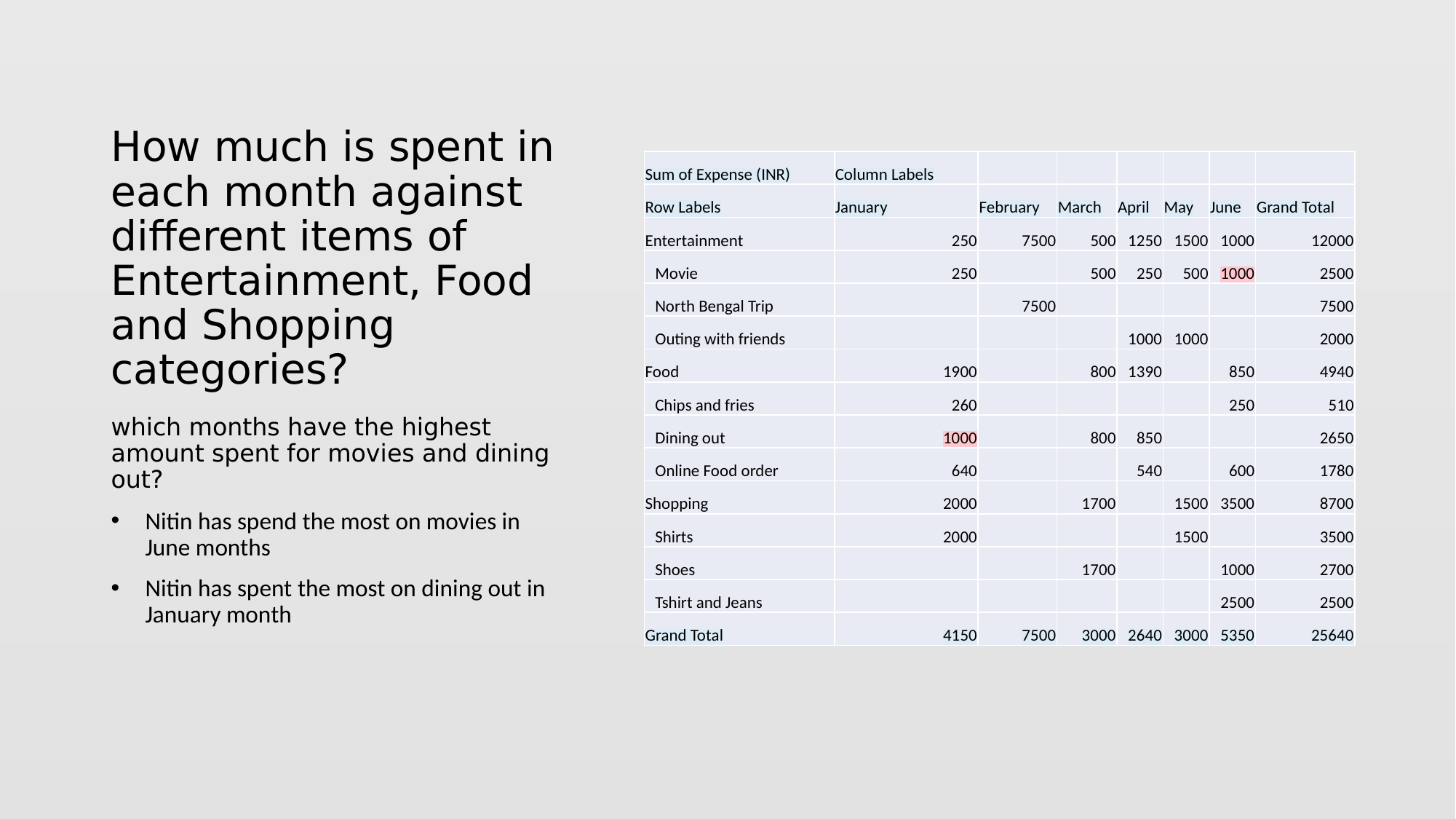

# How much is spent in each month against different items of Entertainment, Food and Shopping categories?
| Sum of Expense (INR) | Column Labels |  |  |  |  |  |  |
| --- | --- | --- | --- | --- | --- | --- | --- |
| Row Labels | January | February | March | April | May | June | Grand Total |
| Entertainment | 250 | 7500 | 500 | 1250 | 1500 | 1000 | 12000 |
| Movie | 250 |  | 500 | 250 | 500 | 1000 | 2500 |
| North Bengal Trip |  | 7500 |  |  |  |  | 7500 |
| Outing with friends |  |  |  | 1000 | 1000 |  | 2000 |
| Food | 1900 |  | 800 | 1390 |  | 850 | 4940 |
| Chips and fries | 260 |  |  |  |  | 250 | 510 |
| Dining out | 1000 |  | 800 | 850 |  |  | 2650 |
| Online Food order | 640 |  |  | 540 |  | 600 | 1780 |
| Shopping | 2000 |  | 1700 |  | 1500 | 3500 | 8700 |
| Shirts | 2000 |  |  |  | 1500 |  | 3500 |
| Shoes |  |  | 1700 |  |  | 1000 | 2700 |
| Tshirt and Jeans |  |  |  |  |  | 2500 | 2500 |
| Grand Total | 4150 | 7500 | 3000 | 2640 | 3000 | 5350 | 25640 |
which months have the highest amount spent for movies and dining out?
Nitin has spend the most on movies in June months
Nitin has spent the most on dining out in January month